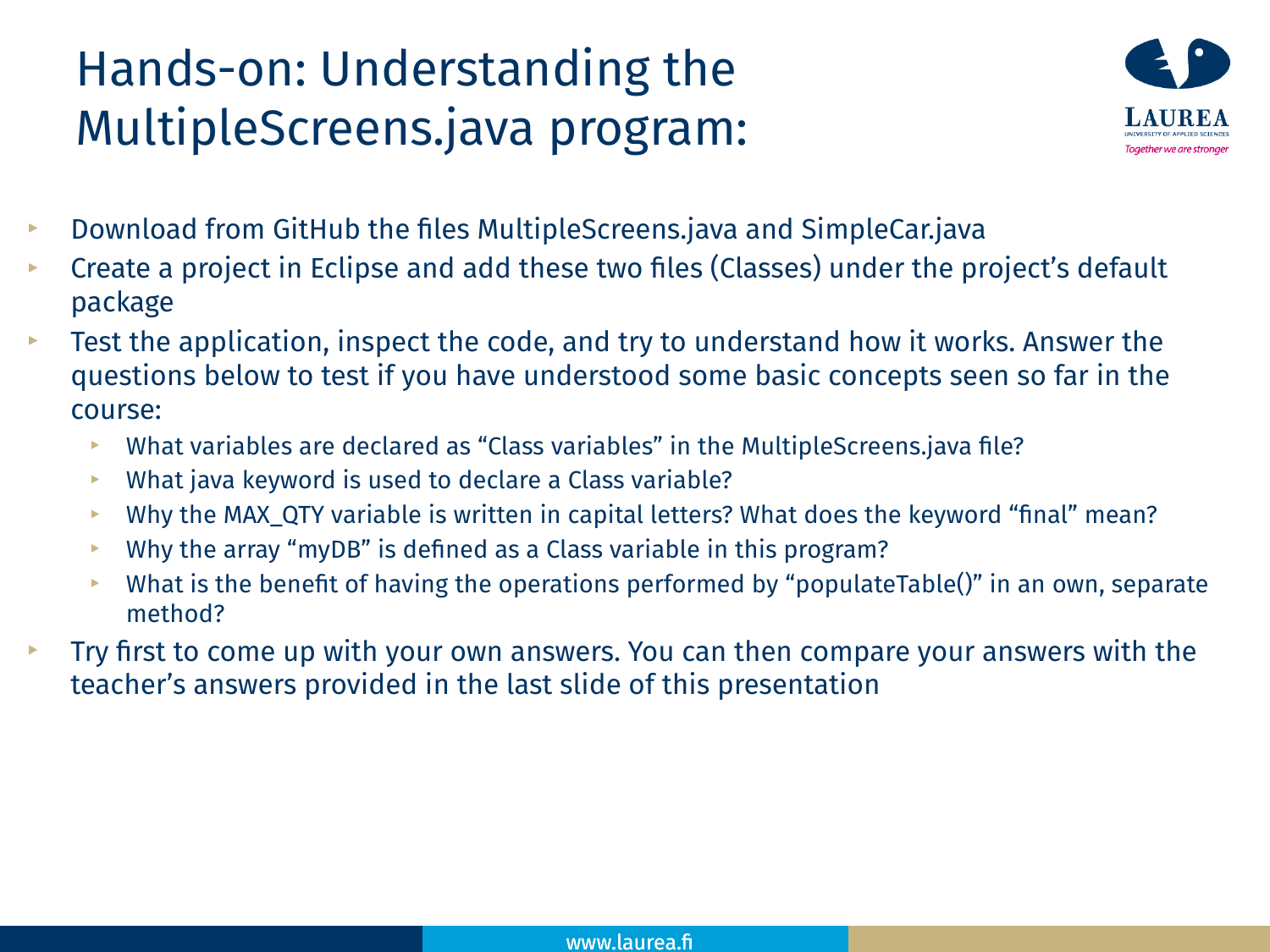

# Hands-on: Understanding the MultipleScreens.java program:
Download from GitHub the files MultipleScreens.java and SimpleCar.java
Create a project in Eclipse and add these two files (Classes) under the project’s default package
Test the application, inspect the code, and try to understand how it works. Answer the questions below to test if you have understood some basic concepts seen so far in the course:
What variables are declared as “Class variables” in the MultipleScreens.java file?
What java keyword is used to declare a Class variable?
Why the MAX_QTY variable is written in capital letters? What does the keyword “final” mean?
Why the array “myDB” is defined as a Class variable in this program?
What is the benefit of having the operations performed by “populateTable()” in an own, separate method?
Try first to come up with your own answers. You can then compare your answers with the teacher’s answers provided in the last slide of this presentation